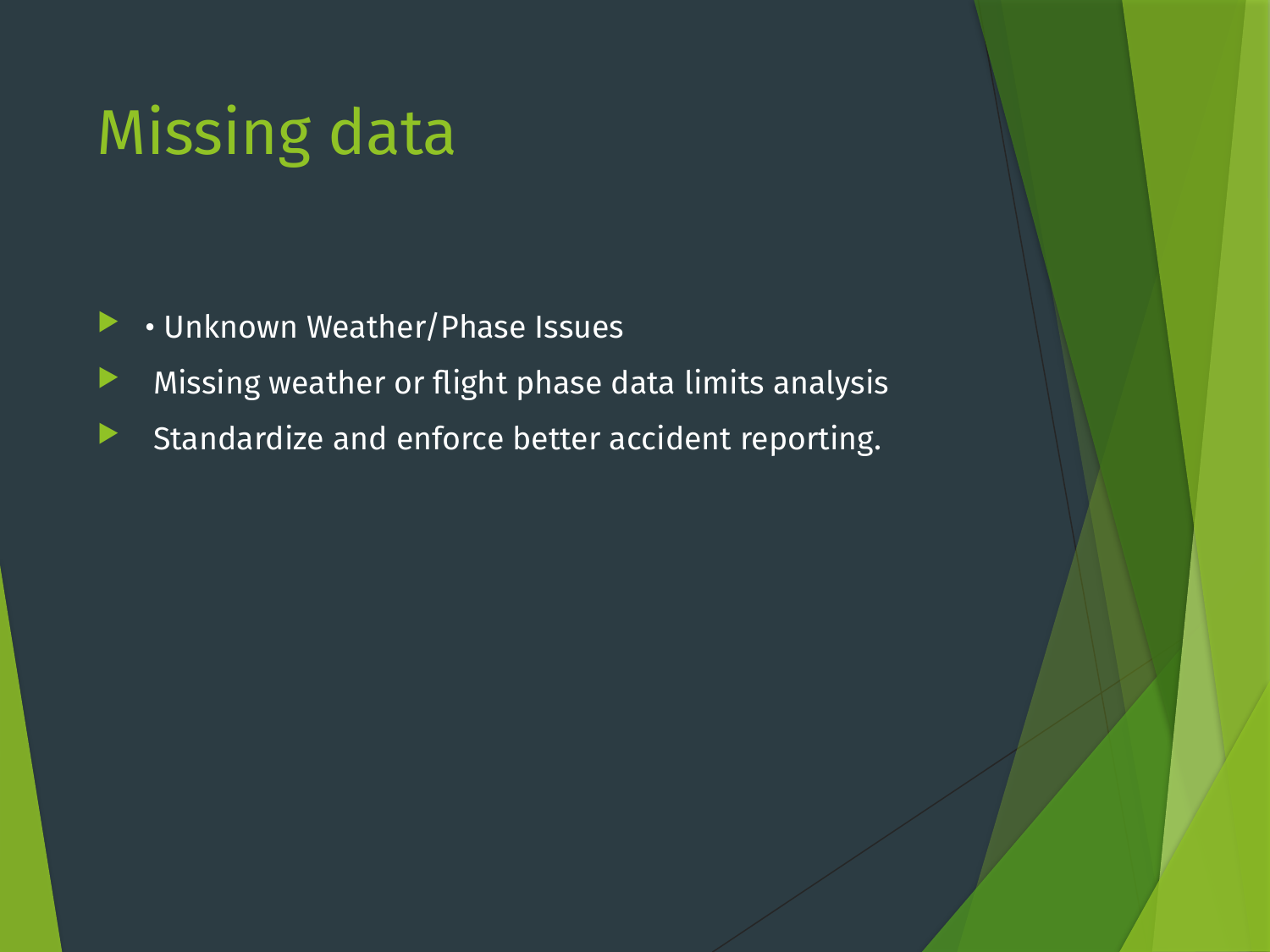

# Missing data
• Unknown Weather/Phase Issues
 Missing weather or flight phase data limits analysis
 Standardize and enforce better accident reporting.